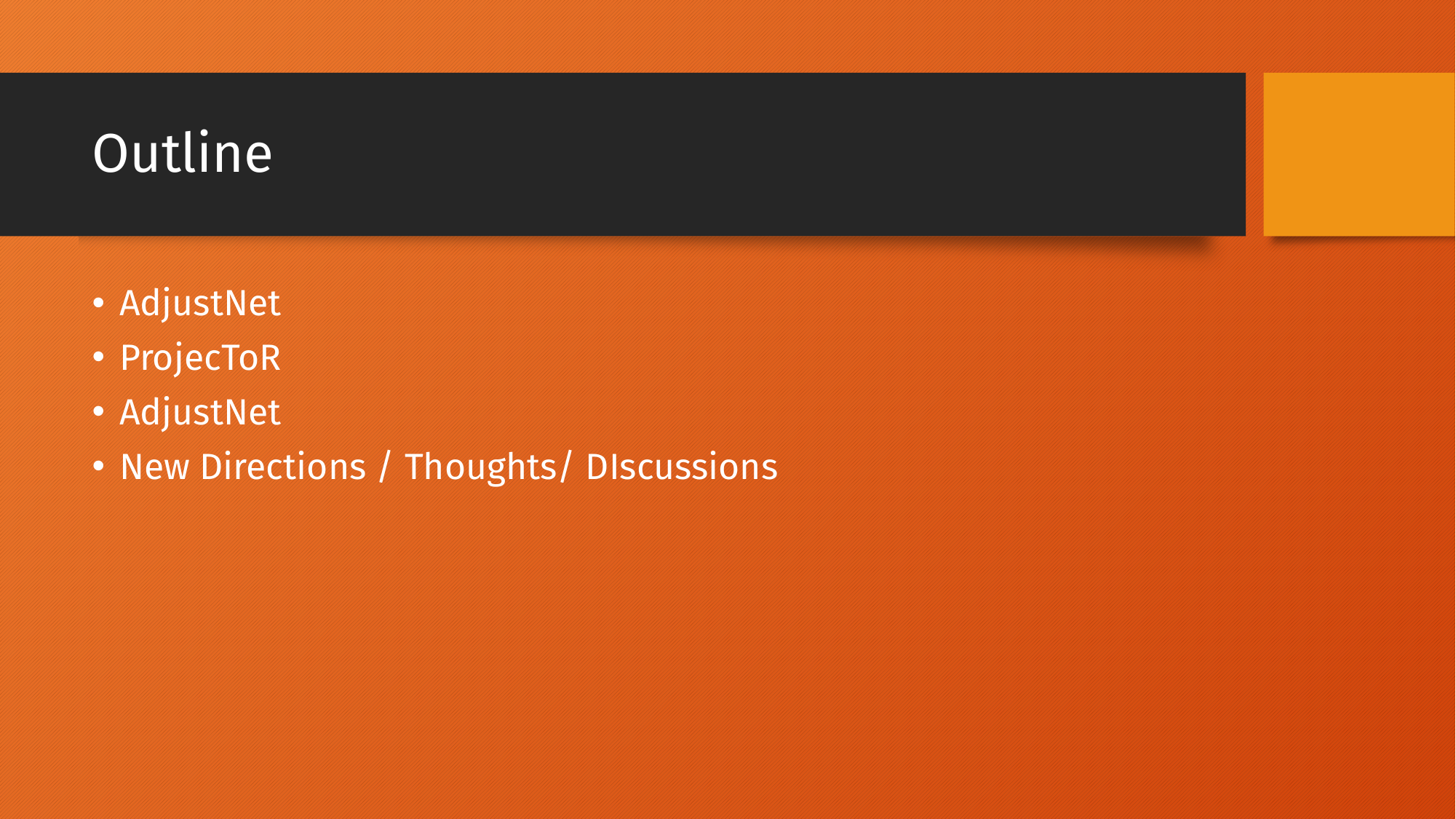

# Outline
AdjustNet
ProjecToR
AdjustNet
New Directions / Thoughts/ DIscussions